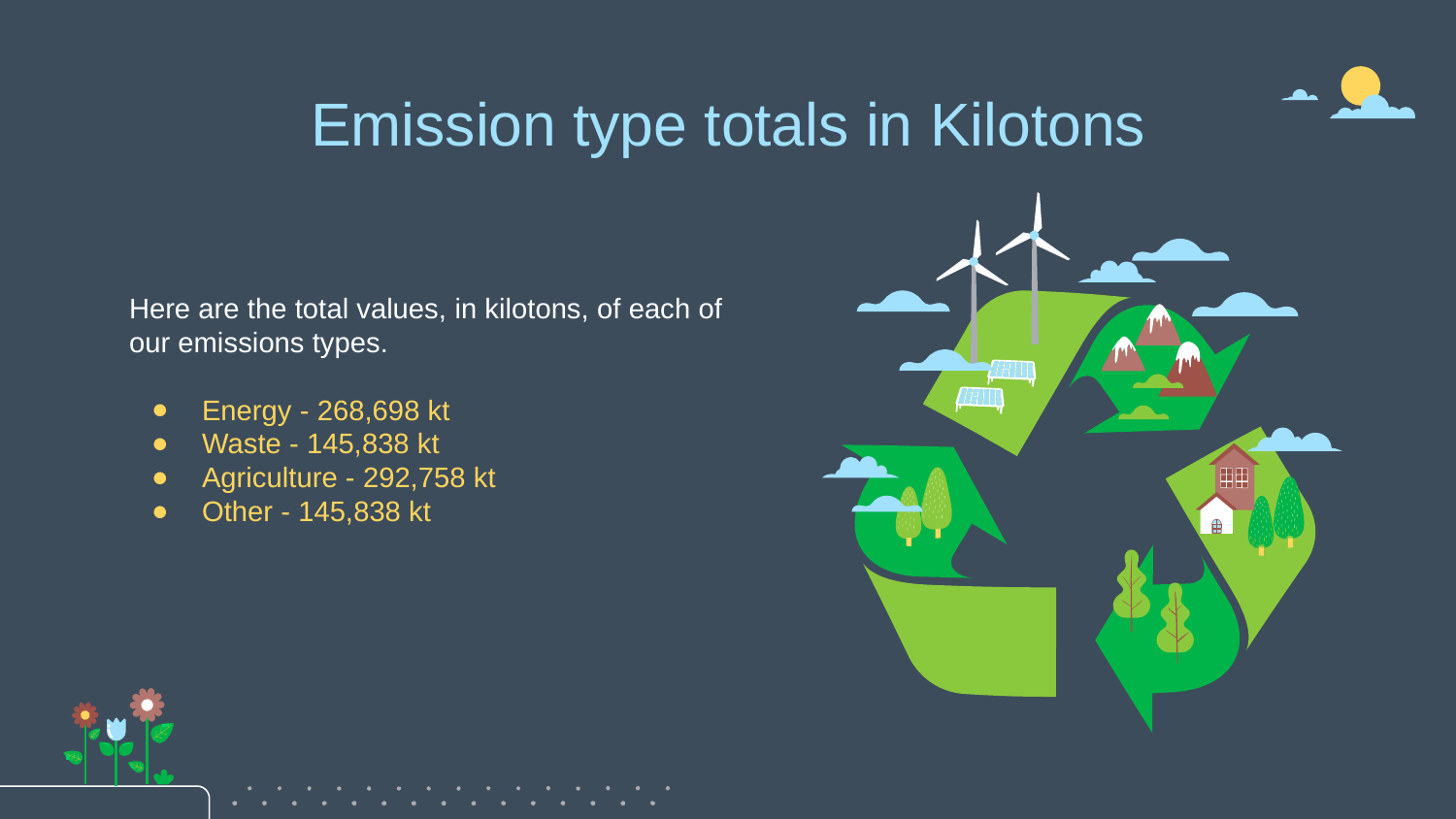

# Emission type totals in Kilotons

Here are the total values, in kilotons, of each of our emissions types.

Energy - 268,698 kt
Waste - 145,838 kt
Agriculture - 292,758 kt
Other - 145,838 kt